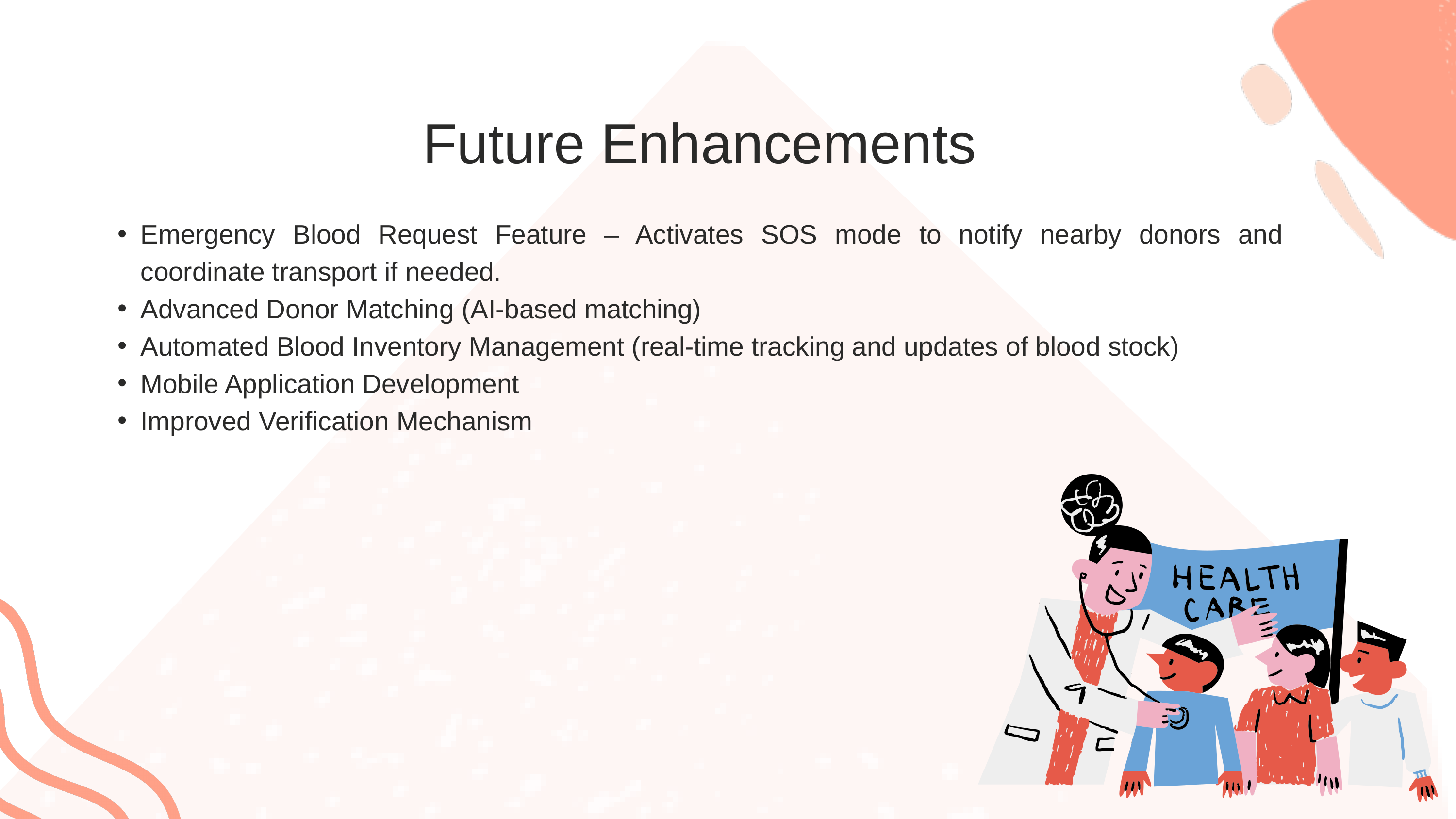

Future Enhancements
Emergency Blood Request Feature – Activates SOS mode to notify nearby donors and coordinate transport if needed.
Advanced Donor Matching (AI-based matching)
Automated Blood Inventory Management (real-time tracking and updates of blood stock)
Mobile Application Development
Improved Verification Mechanism